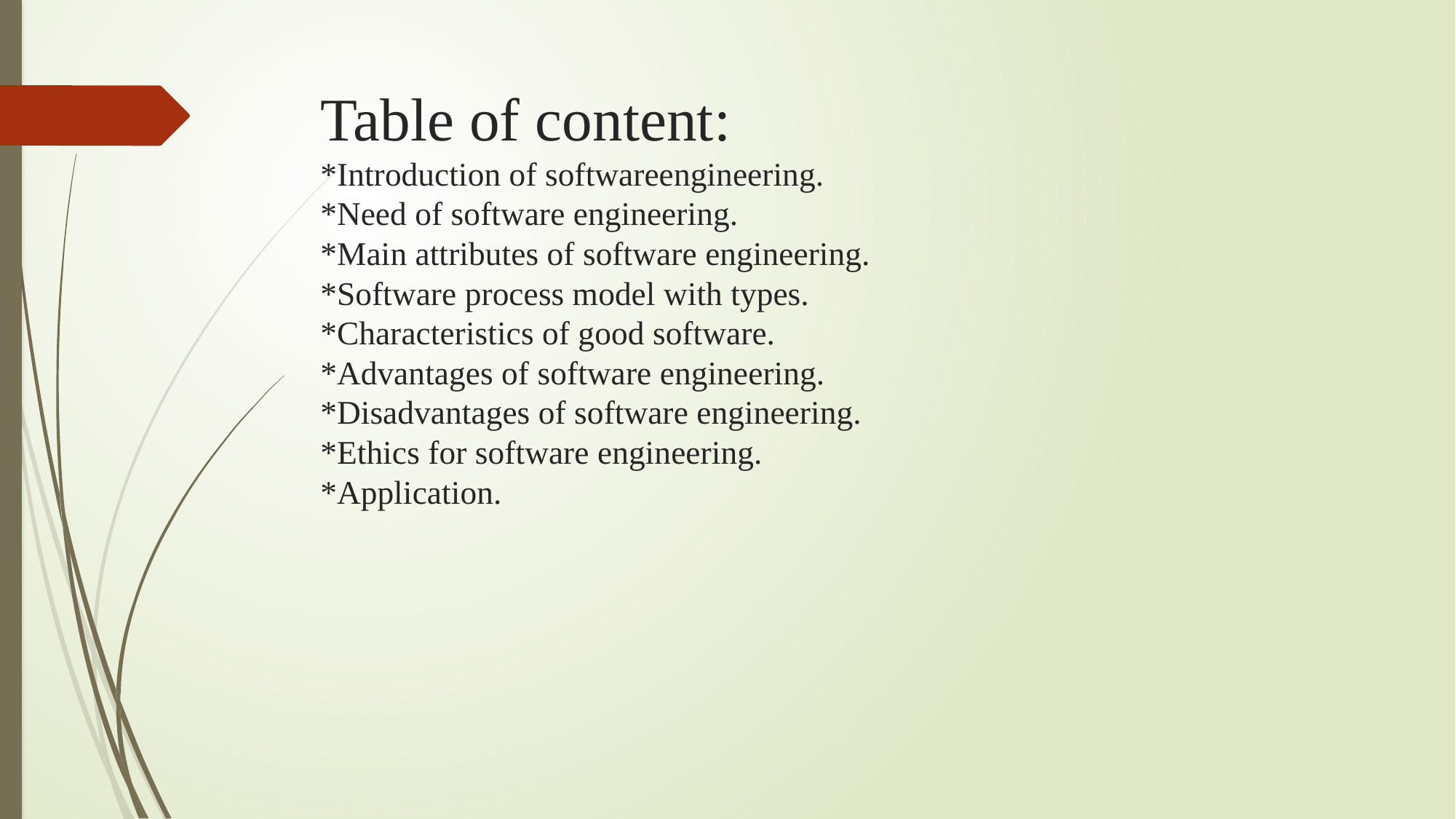

# Table of content: *Introduction of softwareengineering. *Need of software engineering. *Main attributes of software engineering. *Software process model with types. *Characteristics of good software. *Advantages of software engineering. *Disadvantages of software engineering. *Ethics for software engineering. *Application.